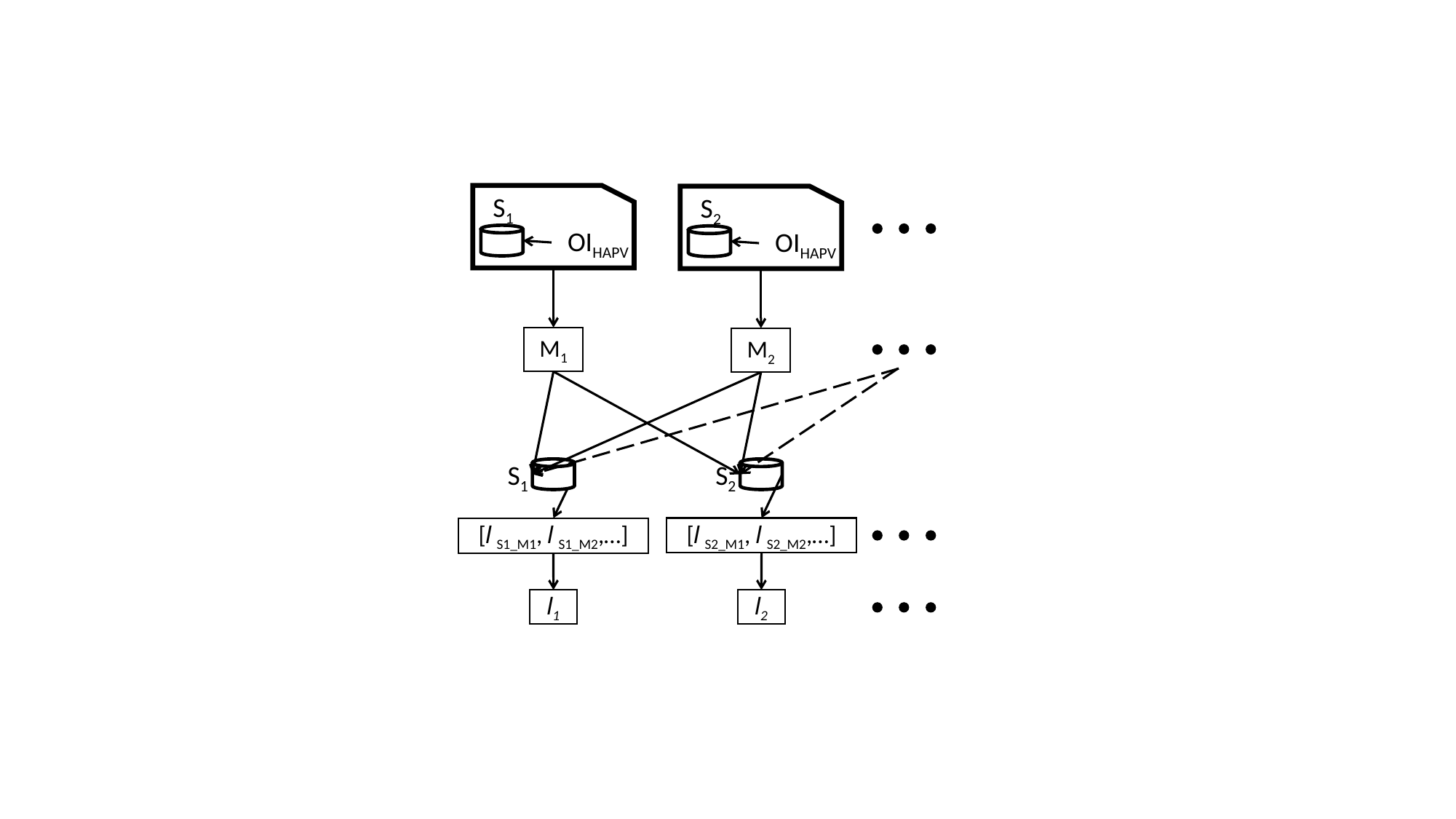

S1

OIHAPV

S2

OIHAPV

M1
M2

S1
S2

[l S2_M1, l S2_M2,…]
[l S1_M1, l S1_M2,…]

l1
l2